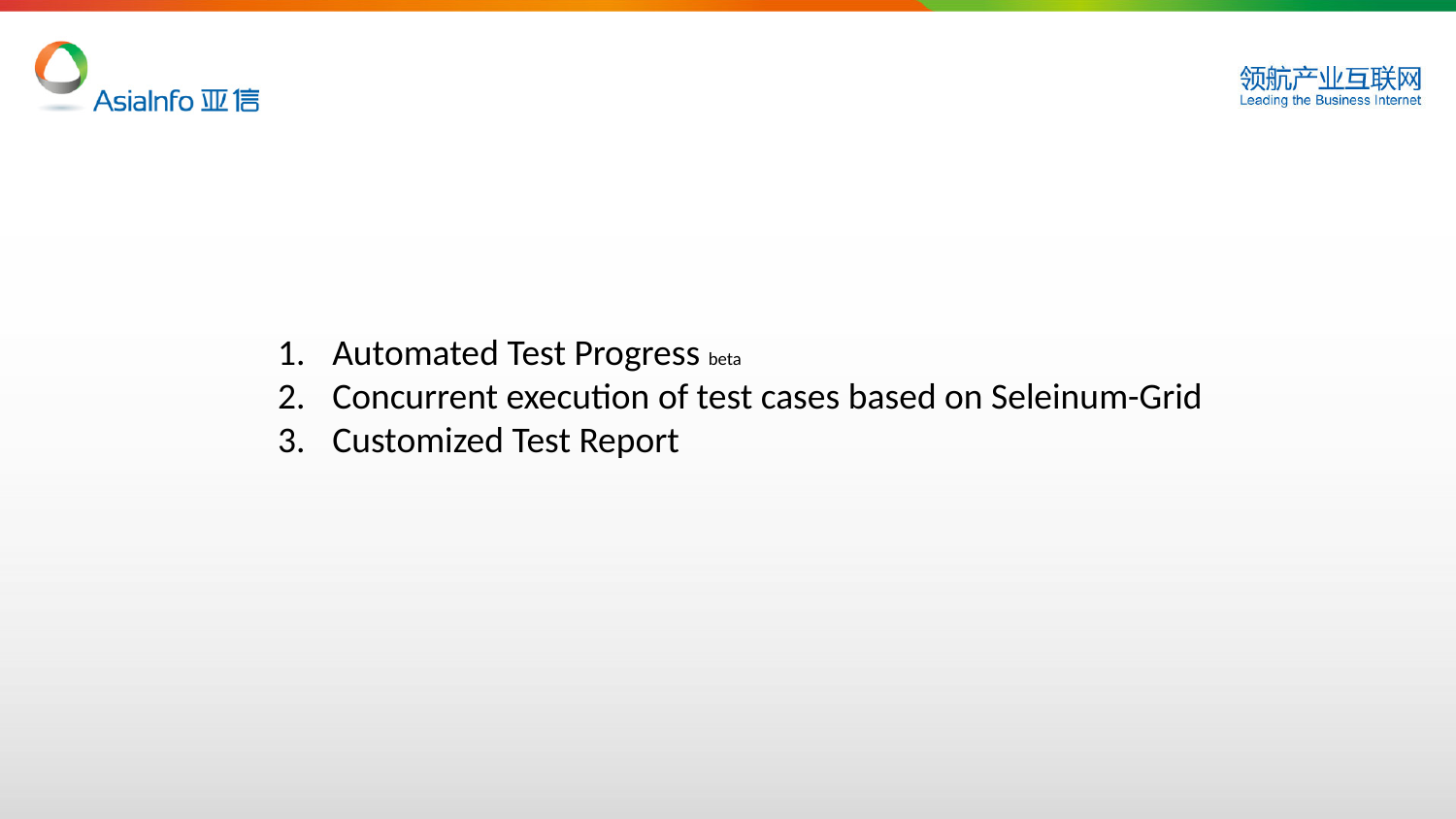

Automated Test Progress beta
Concurrent execution of test cases based on Seleinum-Grid
Customized Test Report